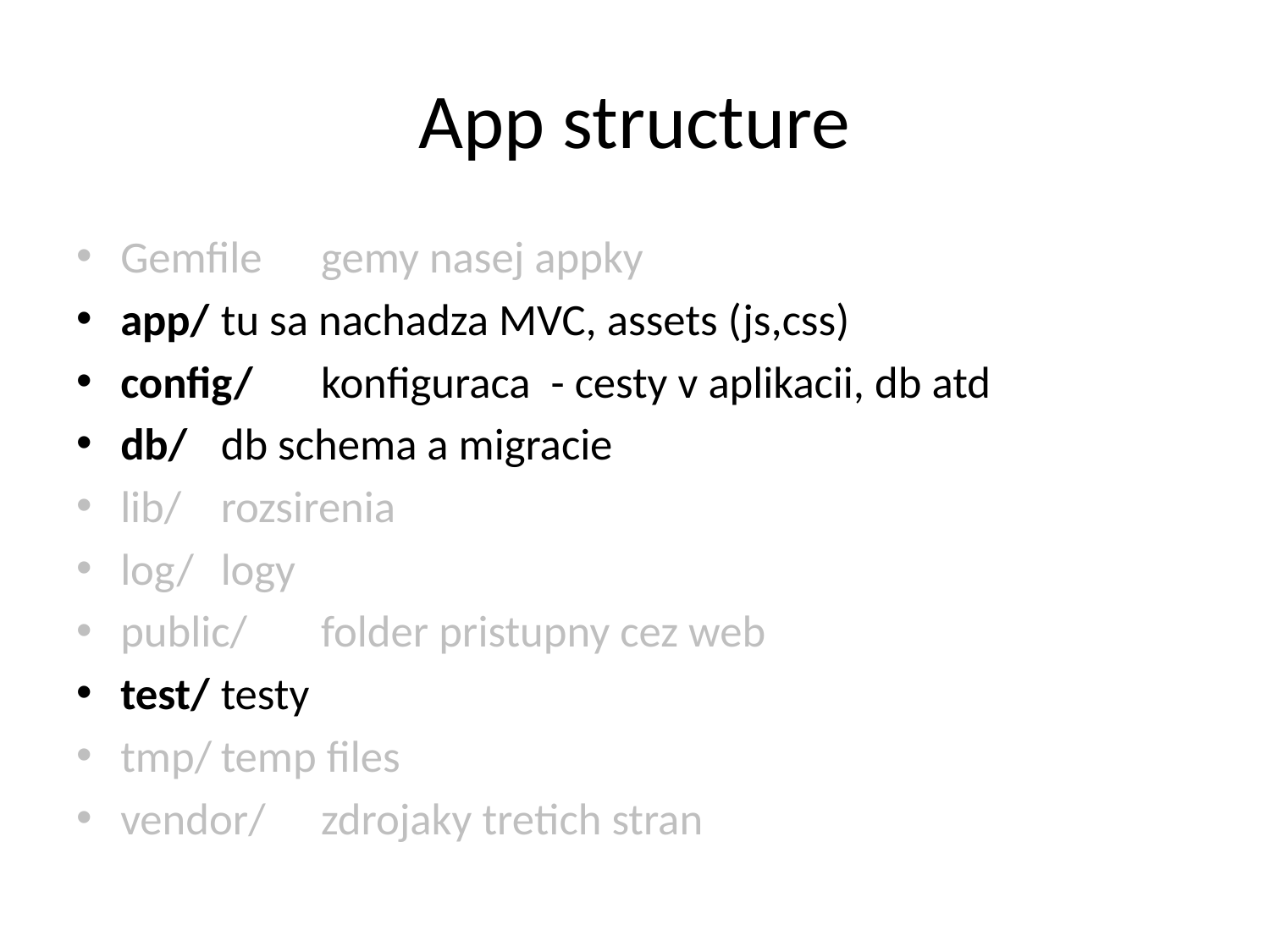

# App structure
Gemfile 	gemy nasej appky
app/ 		tu sa nachadza MVC, assets (js,css)
config/		konfiguraca  - cesty v aplikacii, db atd
db/			db schema a migracie
lib/			rozsirenia
log/	logy
public/ 	folder pristupny cez web
test/		testy
tmp/		temp files
vendor/	zdrojaky tretich stran